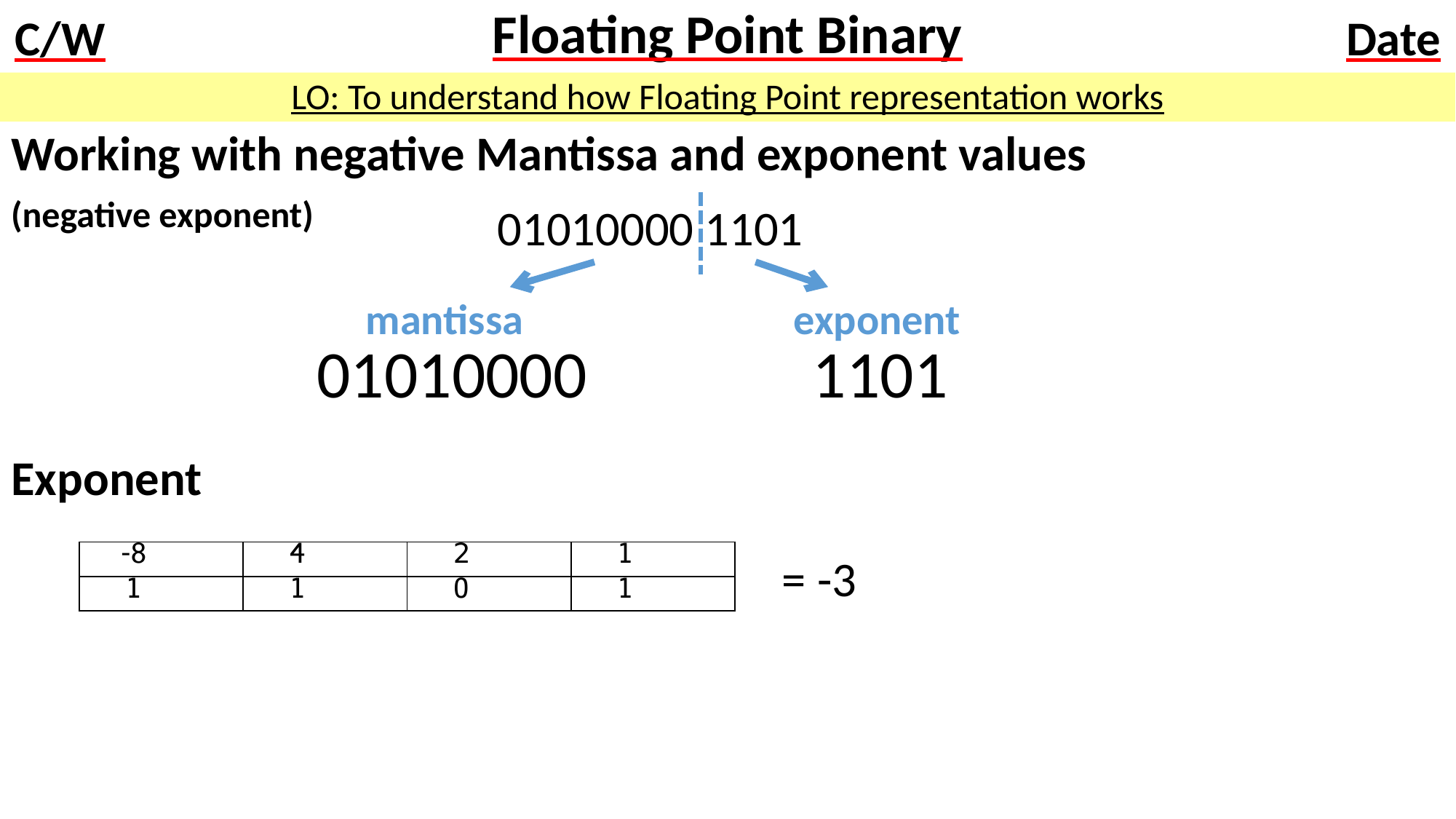

# Floating Point Binary
LO: To understand how Floating Point representation works
Working with negative Mantissa and exponent values
(negative exponent)

Exponent
01010000 1101
mantissa
exponent
01010000               1101
| -8 | 4 | 2 | 1 |
| --- | --- | --- | --- |
| 1 | 1 | 0 | 1 |
= -3